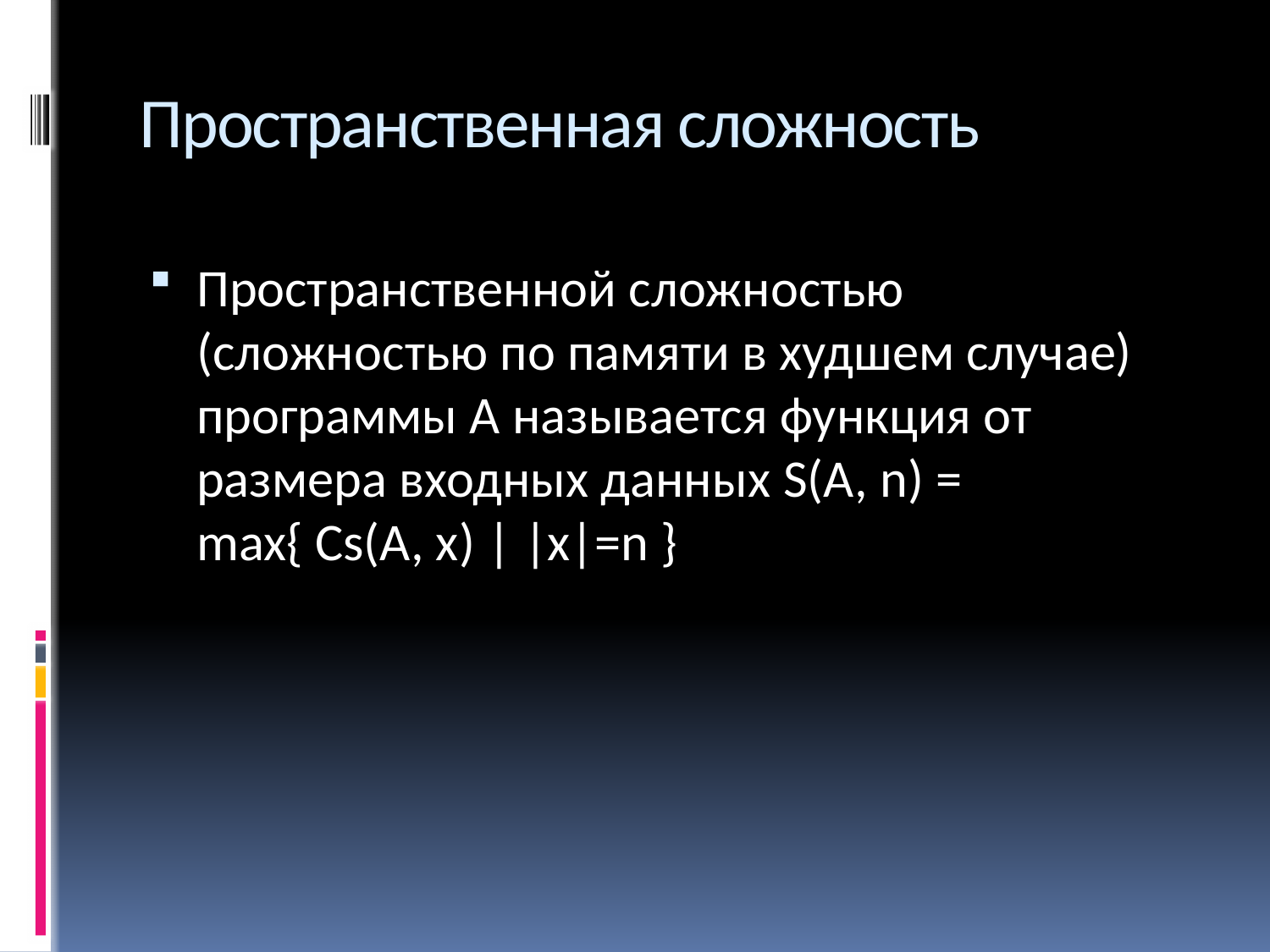

# Пространственная сложность
Пространственной сложностью (сложностью по памяти в худшем случае) программы А называется функция от размера входных данных S(А, n) = max{ Cs(A, x) | |x|=n }